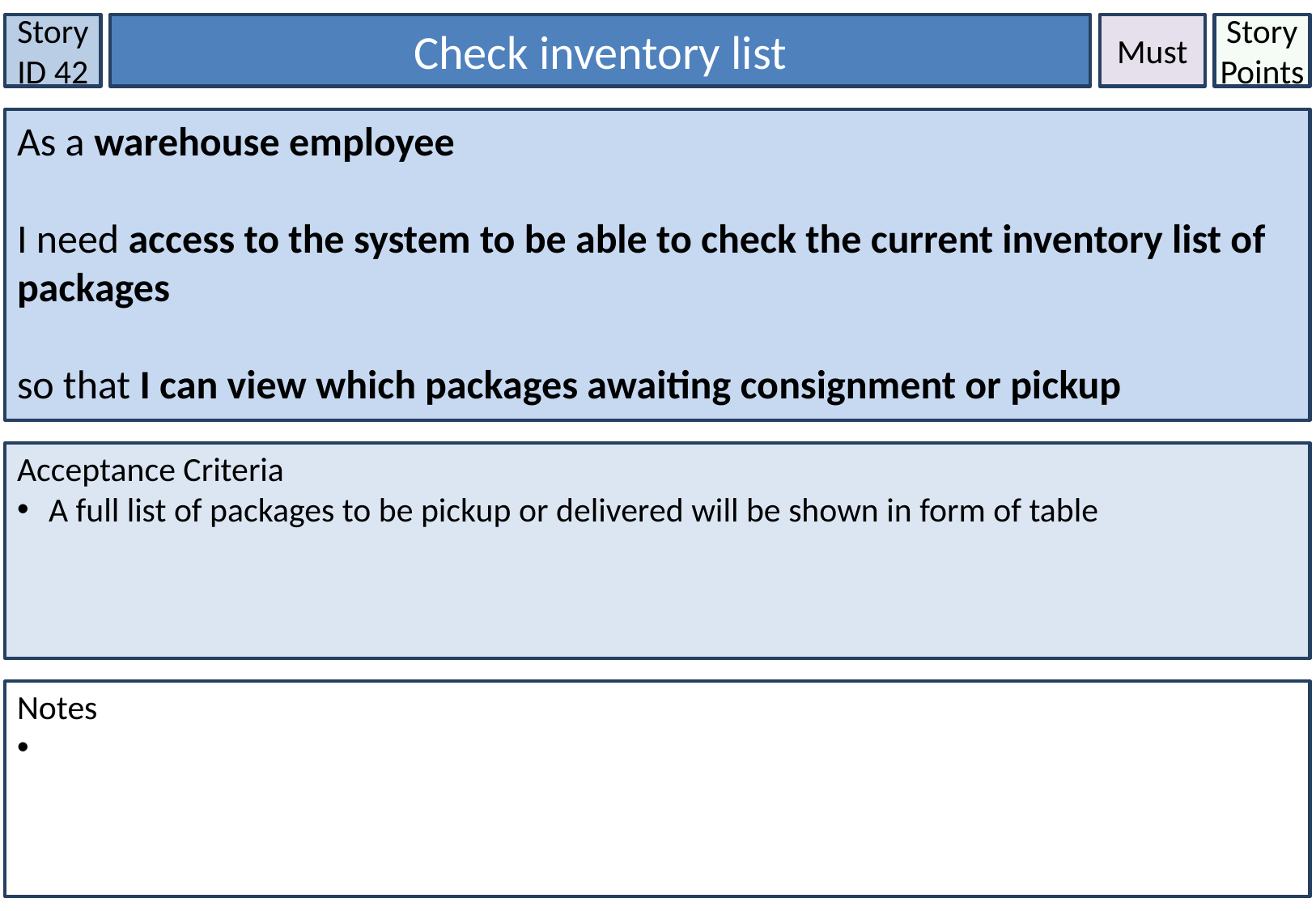

Story ID 42
Check inventory list
Must
Story Points
As a warehouse employee

I need access to the system to be able to check the current inventory list of packages

so that I can view which packages awaiting consignment or pickup
Acceptance Criteria
 A full list of packages to be pickup or delivered will be shown in form of table
Notes